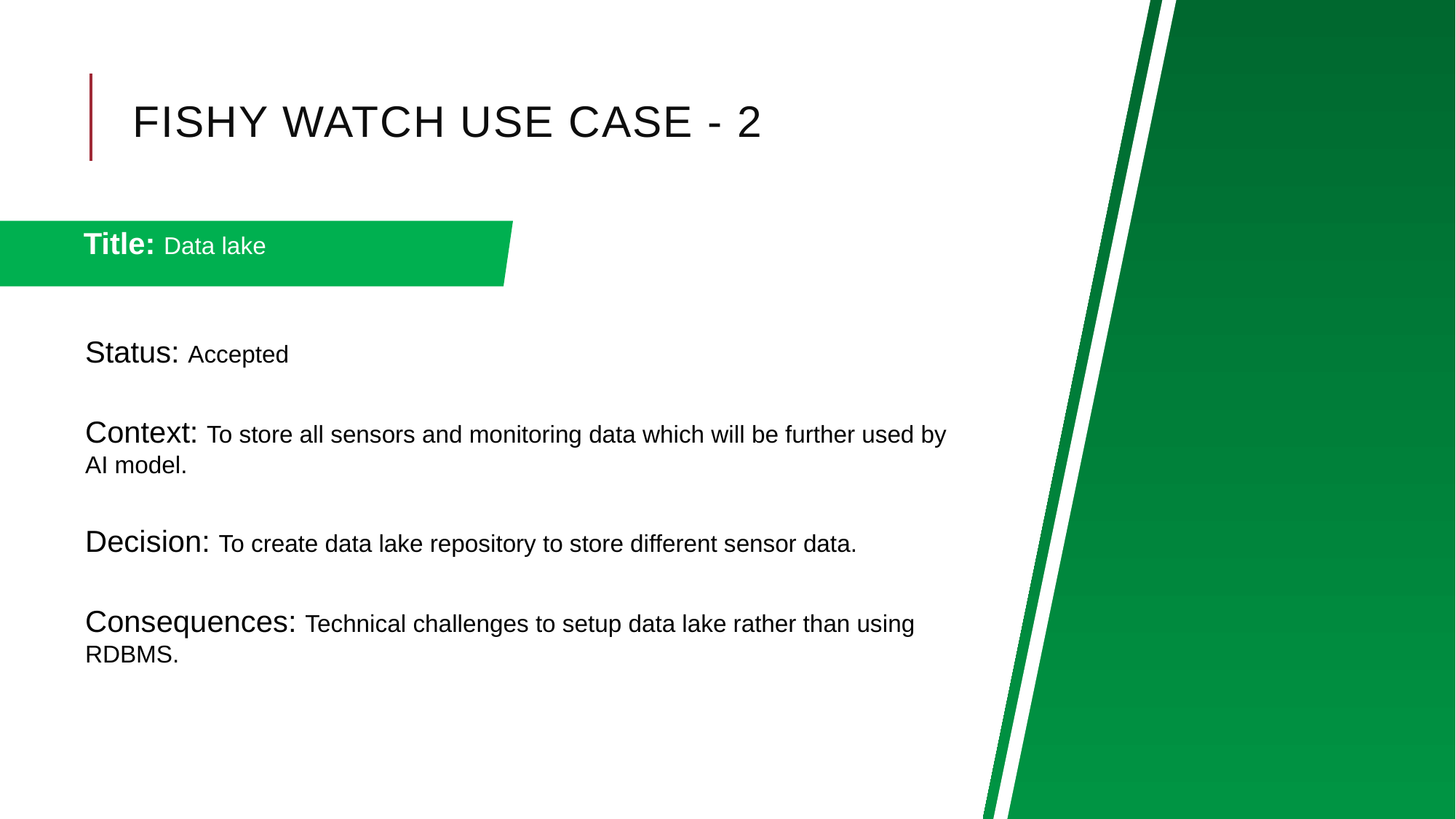

# FISHY WATCH USE CASE - 2
Title: Data lake

Status: Accepted

Context: To store all sensors and monitoring data which will be further used by AI model.

Decision: To create data lake repository to store different sensor data.

Consequences: Technical challenges to setup data lake rather than using RDBMS.